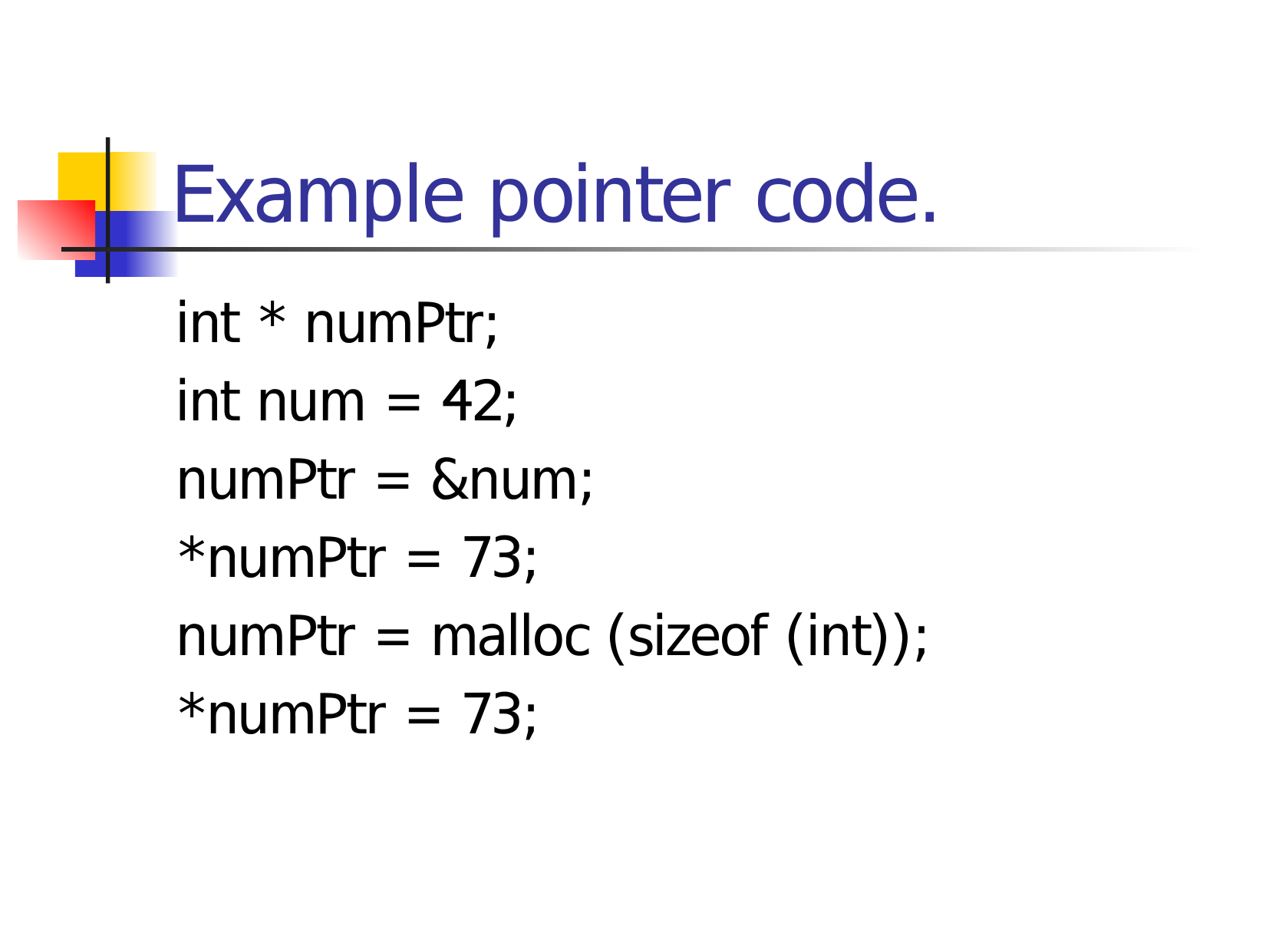

# Example pointer code.
int * numPtr;
int num = 42;
numPtr = &num;
*numPtr = 73;
numPtr = malloc (sizeof (int));
*numPtr = 73;